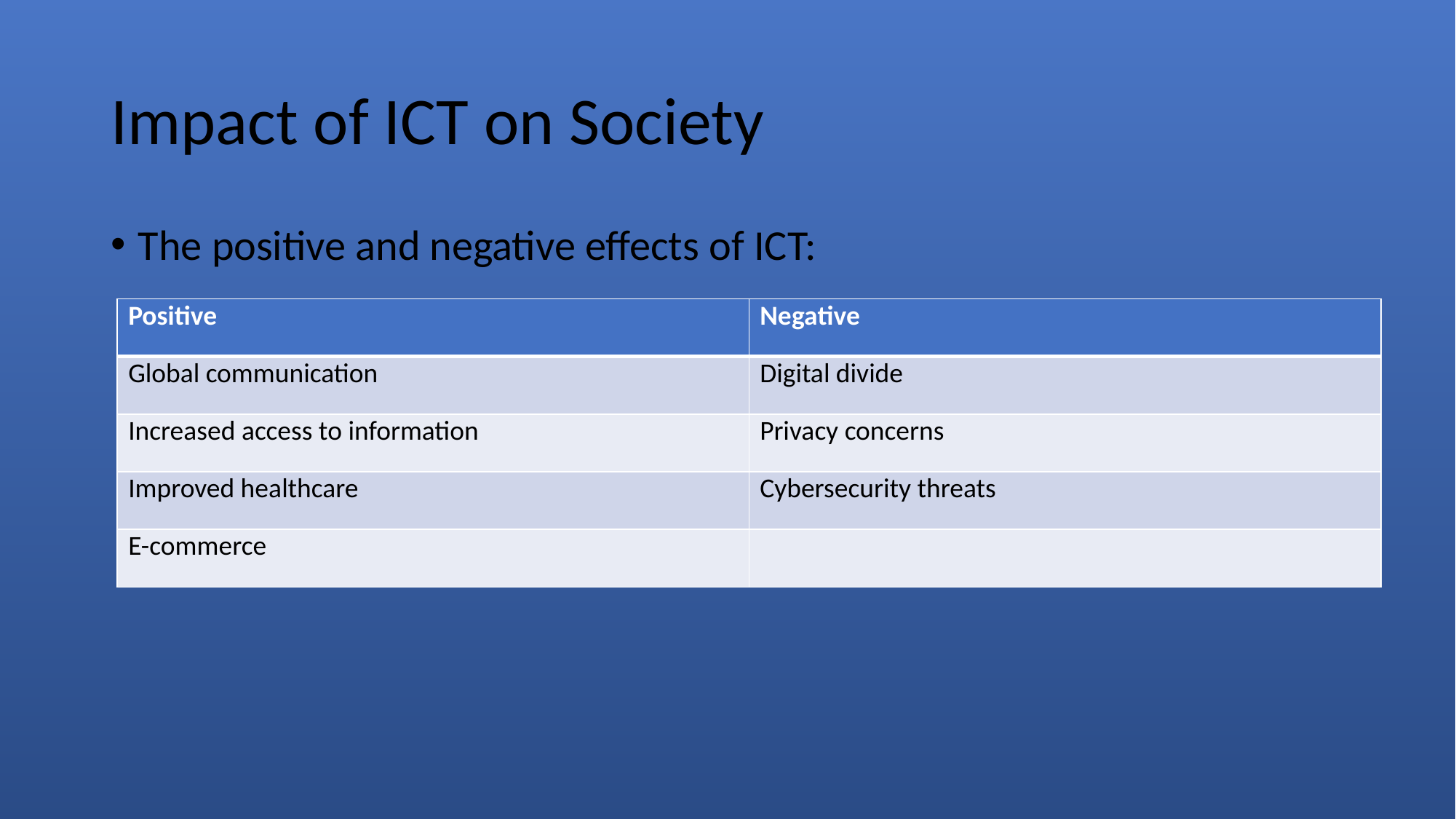

# Impact of ICT on Society
The positive and negative effects of ICT:

| Positive | Negative |
| --- | --- |
| Global communication | Digital divide |
| Increased access to information | Privacy concerns |
| Improved healthcare | Cybersecurity threats |
| E-commerce |  |